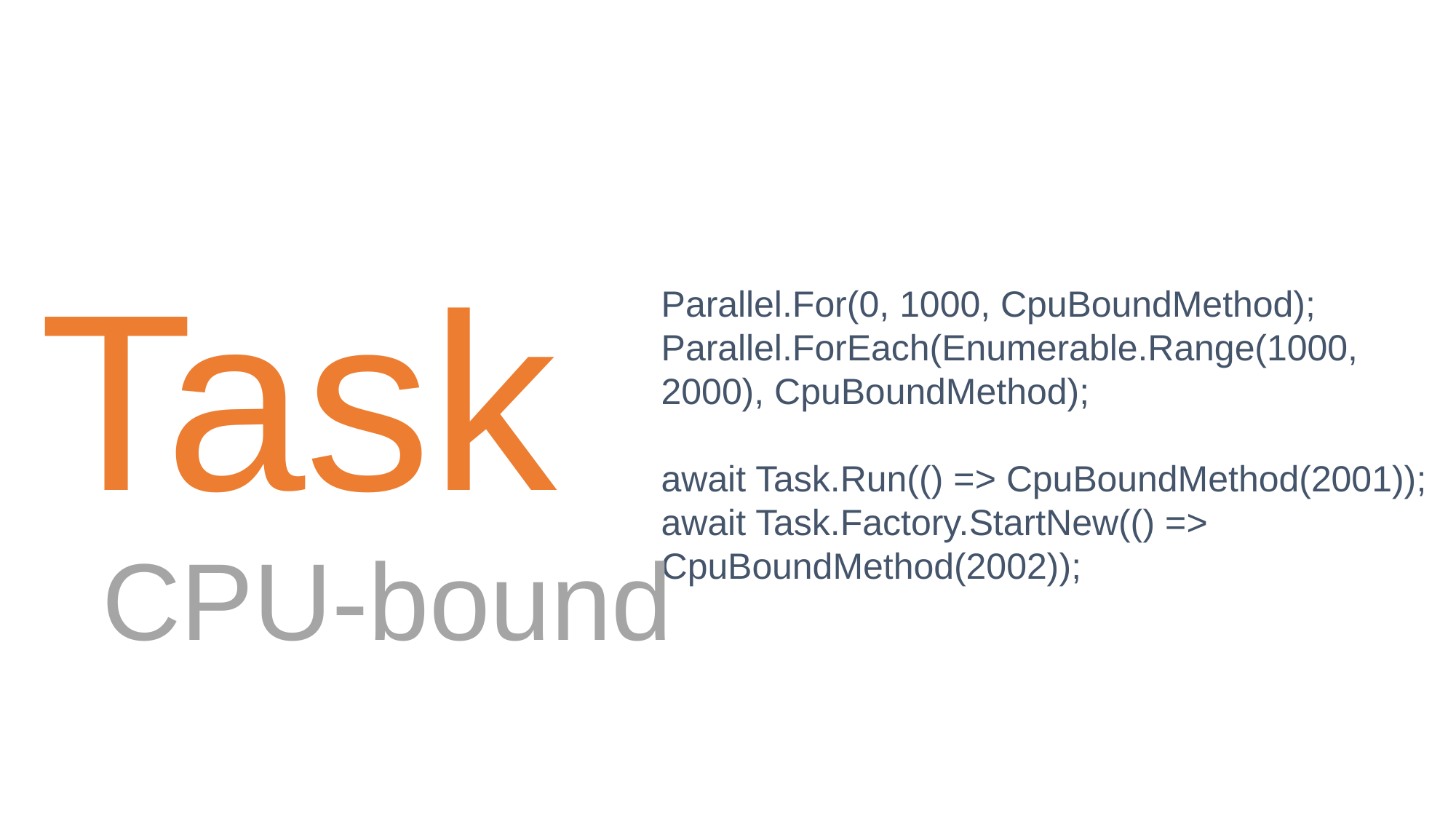

Task
Parallel.For(0, 1000, CpuBoundMethod);
Parallel.ForEach(Enumerable.Range(1000, 2000), CpuBoundMethod);

await Task.Run(() => CpuBoundMethod(2001));
await Task.Factory.StartNew(() => CpuBoundMethod(2002));
CPU-bound